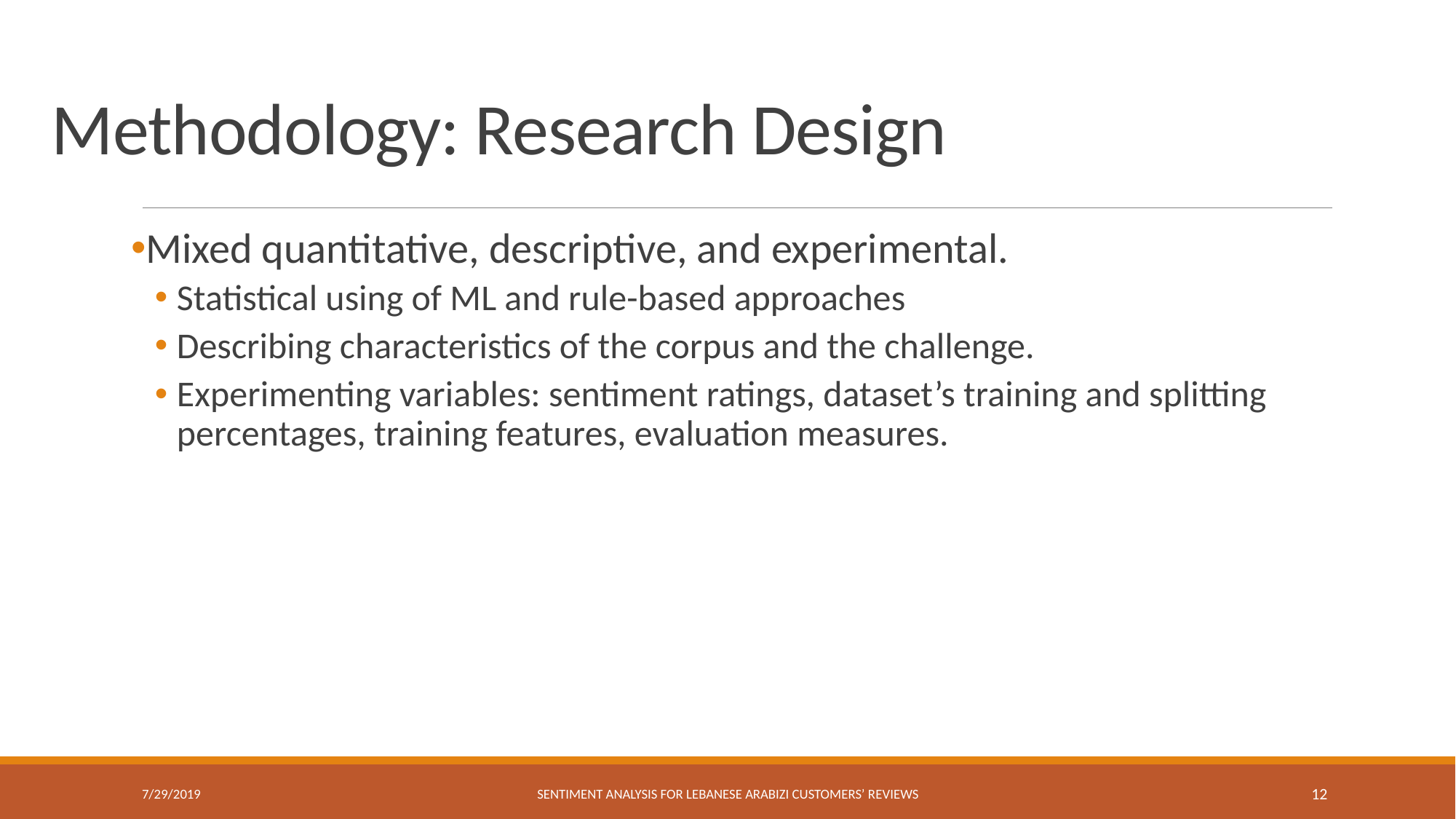

# Methodology: Research Design
Mixed quantitative, descriptive, and experimental.
Statistical using of ML and rule-based approaches
Describing characteristics of the corpus and the challenge.
Experimenting variables: sentiment ratings, dataset’s training and splitting percentages, training features, evaluation measures.
7/29/2019
Sentiment Analysis for Lebanese Arabizi Customers’ Reviews
12